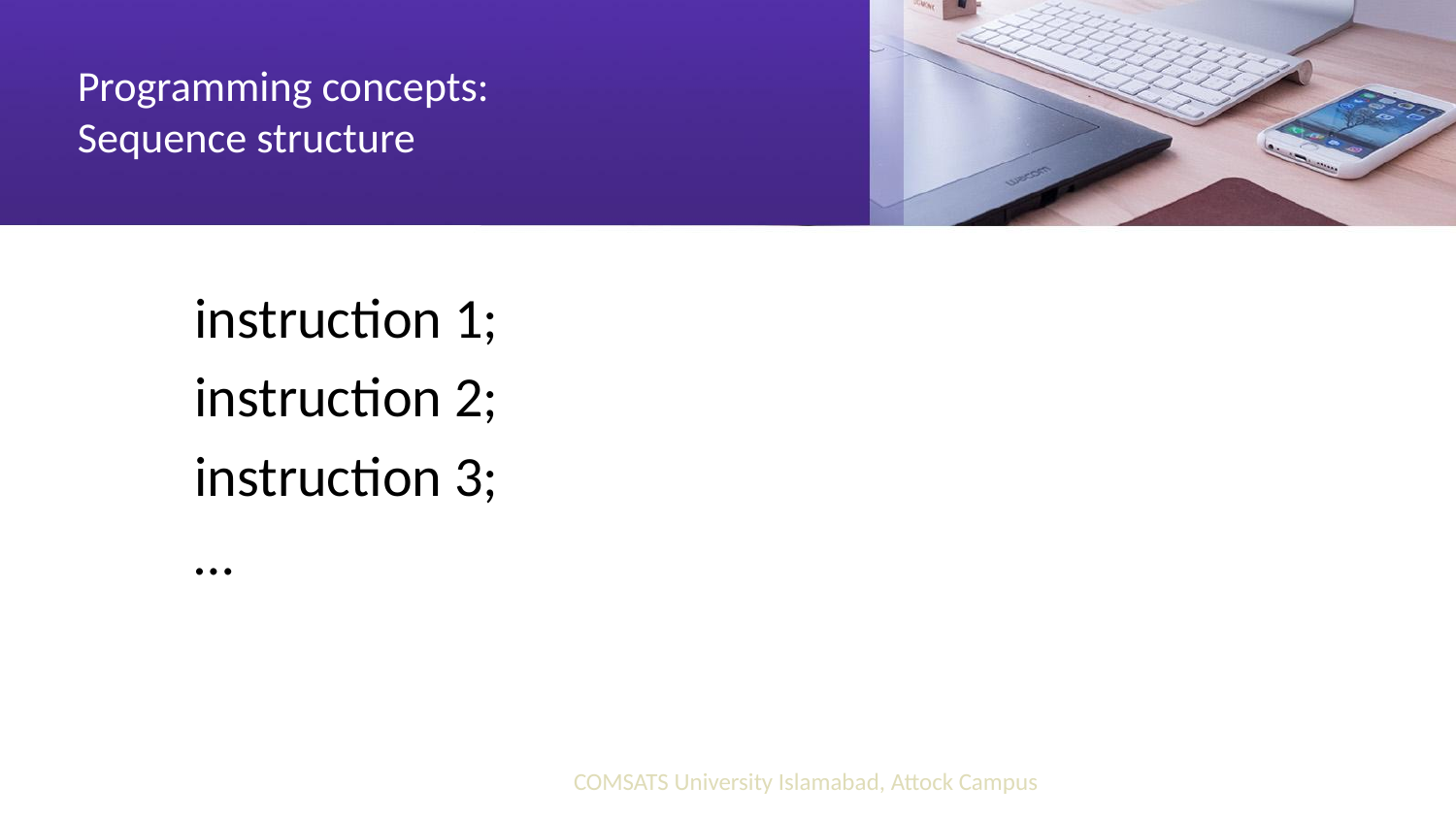

# Programming concepts: Sequence structure
instruction 1;
instruction 2;
instruction 3;
…

COMSATS University Islamabad, Attock Campus